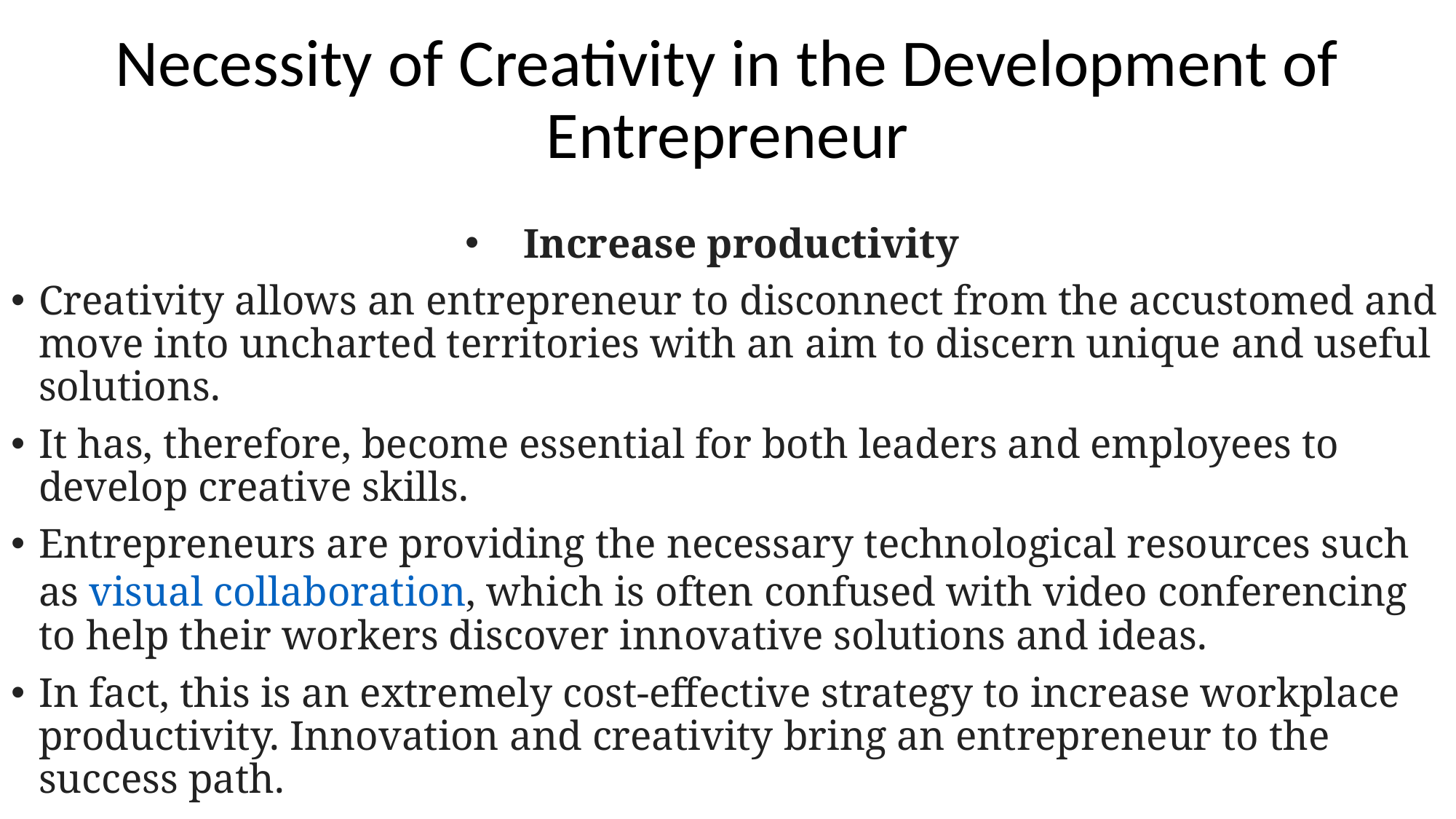

# Necessity of Creativity in the Development of Entrepreneur
Increase productivity
Creativity allows an entrepreneur to disconnect from the accustomed and move into uncharted territories with an aim to discern unique and useful solutions.
It has, therefore, become essential for both leaders and employees to develop creative skills.
Entrepreneurs are providing the necessary technological resources such as visual collaboration, which is often confused with video conferencing to help their workers discover innovative solutions and ideas.
In fact, this is an extremely cost-effective strategy to increase workplace productivity. Innovation and creativity bring an entrepreneur to the success path.